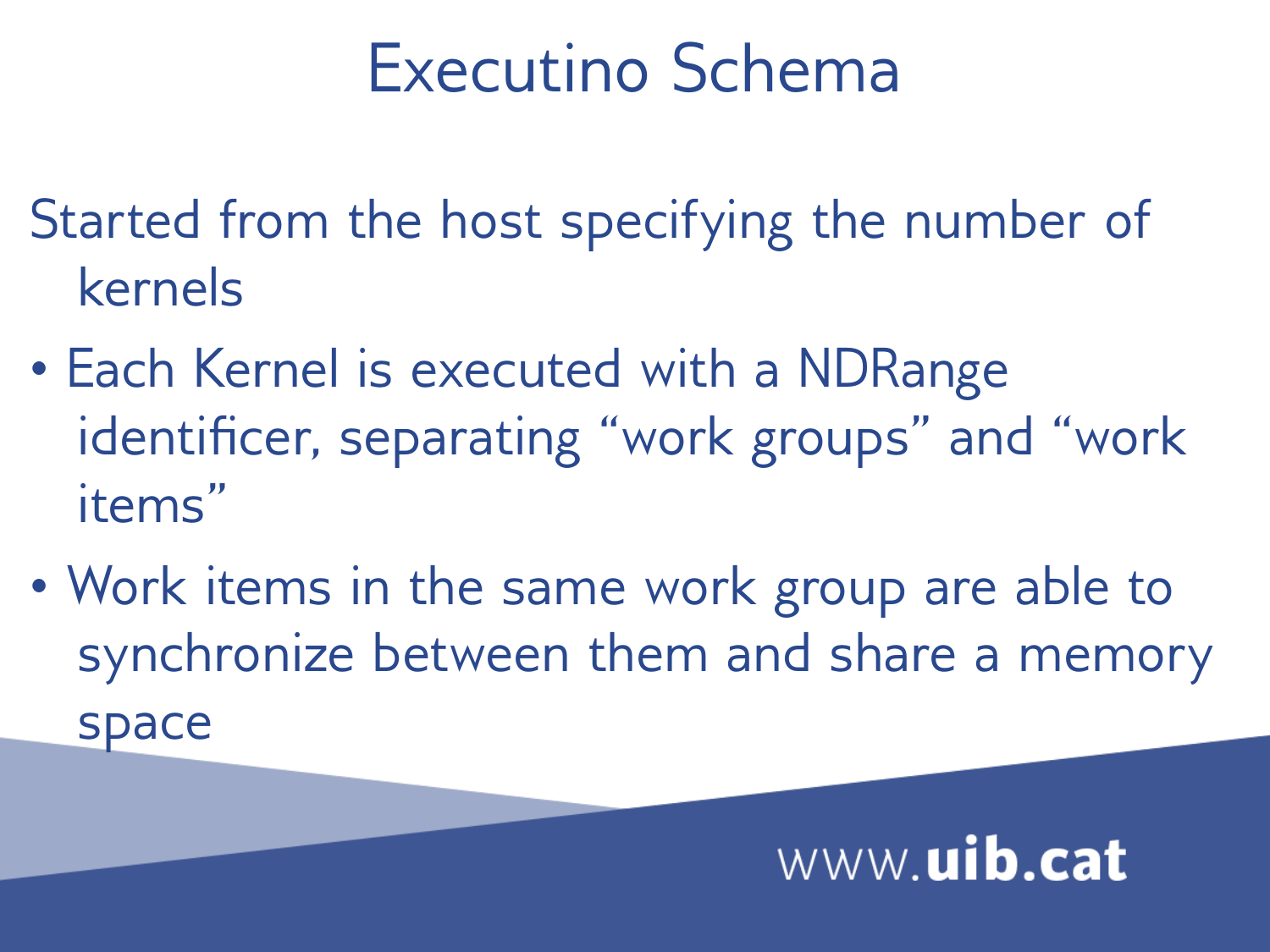

Executino Schema
Started from the host specifying the number of kernels
• Each Kernel is executed with a NDRange identificer, separating “work groups” and “work items”
• Work items in the same work group are able to synchronize between them and share a memory space